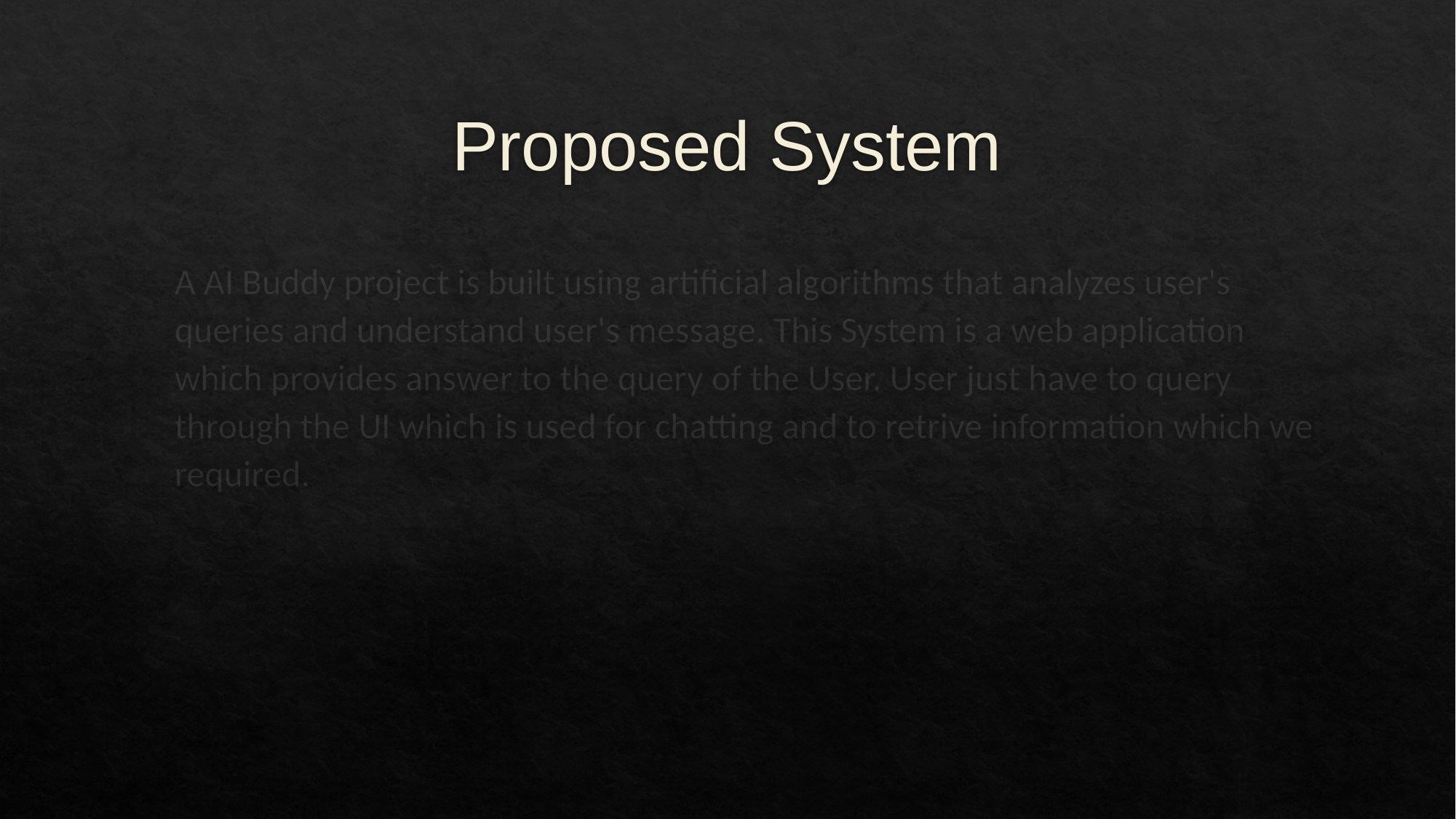

# Proposed System
A AI Buddy project is built using artificial algorithms that analyzes user's queries and understand user's message. This System is a web application which provides answer to the query of the User. User just have to query through the UI which is used for chatting and to retrive information which we required.